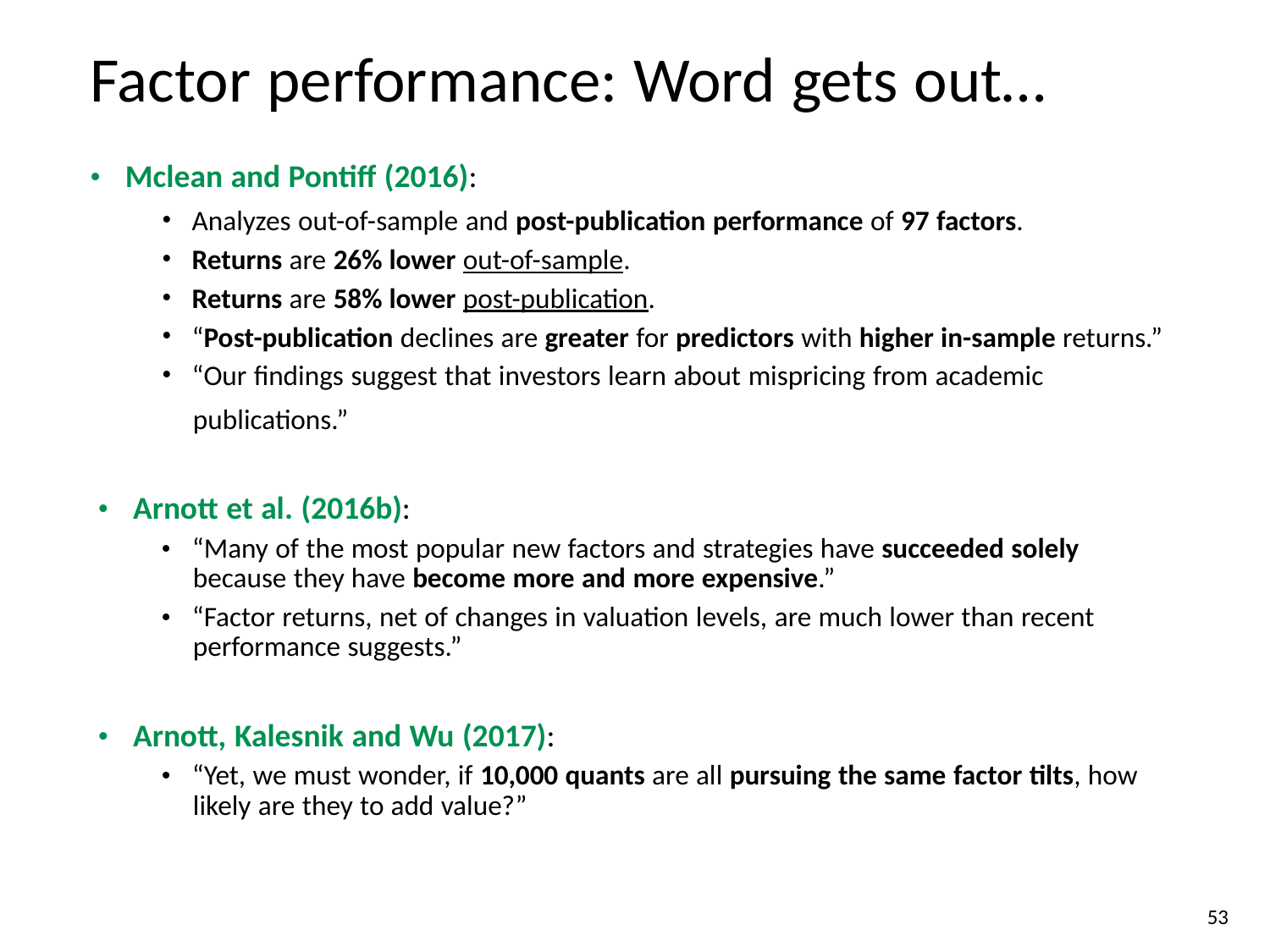

Factor performance: Word gets out…

•   Mclean and Pontiff (2016):
•
•
•
•
•
Analyzes out-of-sample and post-publication performance of 97 factors.
Returns are 26% lower out-of-sample.
Returns are 58% lower post-publication.
“Post-publication declines are greater for predictors with higher in-sample returns.”
“Our findings suggest that investors learn about mispricing from academic
		publications.”

•   Arnott et al. (2016b):
	•   “Many of the most popular new factors and strategies have succeeded solely
		because they have become more and more expensive.”
	•   “Factor returns, net of changes in valuation levels, are much lower than recent
		performance suggests.”

•   Arnott, Kalesnik and Wu (2017):
	•   “Yet, we must wonder, if 10,000 quants are all pursuing the same factor tilts, how
		likely are they to add value?”

			53